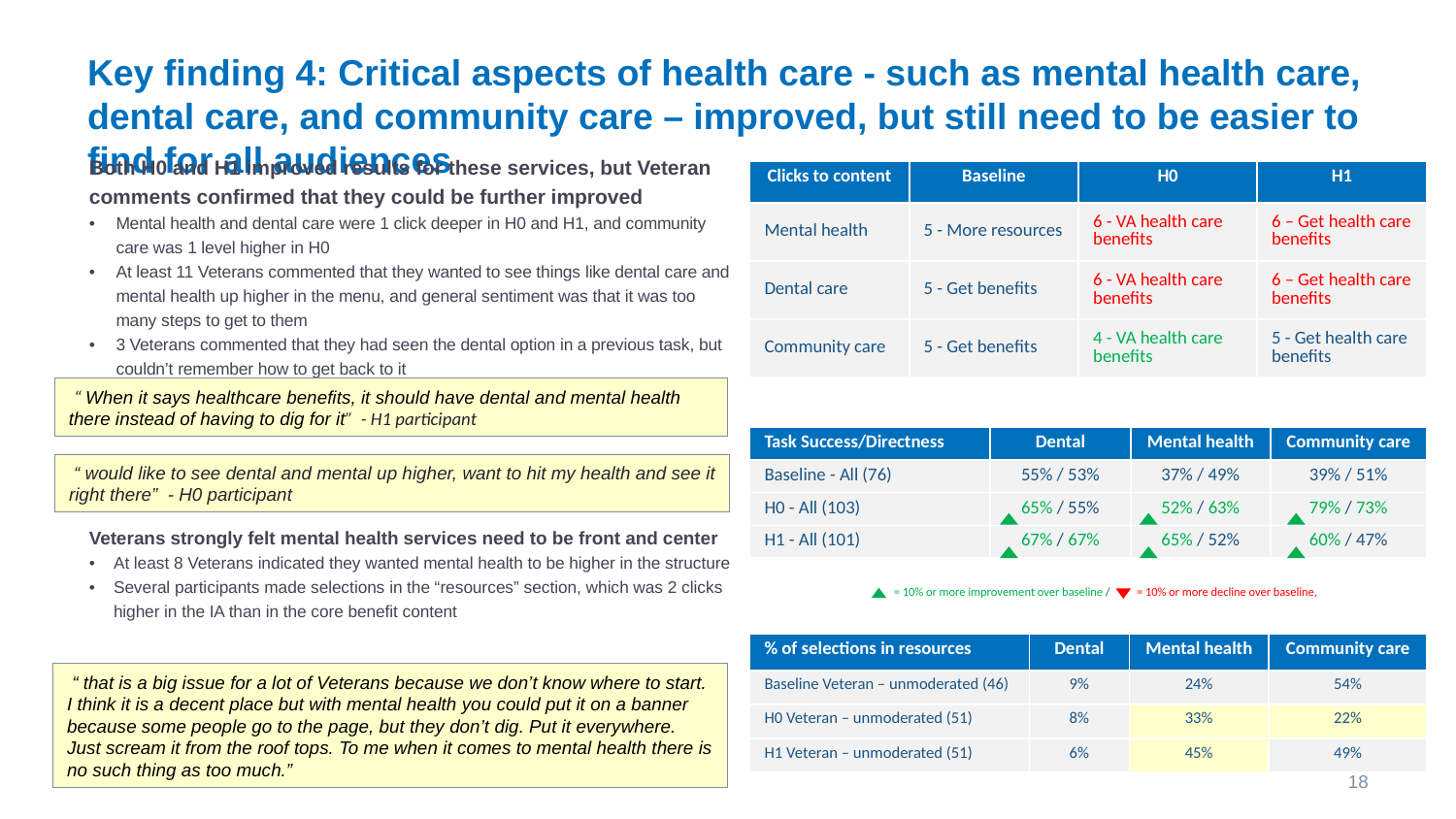

# Key finding 4: Critical aspects of health care - such as mental health care, dental care, and community care – improved, but still need to be easier to find for all audiences
Both H0 and H1 improved results for these services, but Veteran comments confirmed that they could be further improved
Mental health and dental care were 1 click deeper in H0 and H1, and community care was 1 level higher in H0
At least 11 Veterans commented that they wanted to see things like dental care and mental health up higher in the menu, and general sentiment was that it was too many steps to get to them
3 Veterans commented that they had seen the dental option in a previous task, but couldn’t remember how to get back to it

| Clicks to content | Baseline | H0 | H1 |
| --- | --- | --- | --- |
| Mental health | 5 - More resources | 6 - VA health care benefits | 6 – Get health care benefits |
| Dental care | 5 - Get benefits | 6 - VA health care benefits | 6 – Get health care benefits |
| Community care | 5 - Get benefits | 4 - VA health care benefits | 5 - Get health care benefits |
 “ When it says healthcare benefits, it should have dental and mental health there instead of having to dig for it”  - H1 participant
| Task Success/Directness | Dental | Mental health | Community care |
| --- | --- | --- | --- |
| Baseline - All (76) | 55% / 53% | 37% / 49% | 39% / 51% |
| H0 - All (103) | 65% / 55% | 52% / 63% | 79% / 73% |
| H1 - All (101) | 67% / 67% | 65% / 52% | 60% / 47% |
 “ would like to see dental and mental up higher, want to hit my health and see it right there”  - H0 participant
Veterans strongly felt mental health services need to be front and center
At least 8 Veterans indicated they wanted mental health to be higher in the structure
Several participants made selections in the “resources” section, which was 2 clicks higher in the IA than in the core benefit content

= 10% or more improvement over baseline /          = 10% or more decline over baseline,

| % of selections in resources | Dental | Mental health | Community care |
| --- | --- | --- | --- |
| Baseline Veteran – unmoderated (46) | 9% | 24% | 54% |
| H0 Veteran – unmoderated (51) | 8% | 33% | 22% |
| H1 Veteran – unmoderated (51) | 6% | 45% | 49% |
 “ that is a big issue for a lot of Veterans because we don’t know where to start. I think it is a decent place but with mental health you could put it on a banner because some people go to the page, but they don’t dig. Put it everywhere. Just scream it from the roof tops. To me when it comes to mental health there is no such thing as too much.”
DIGITAL SERVICE at VA
18